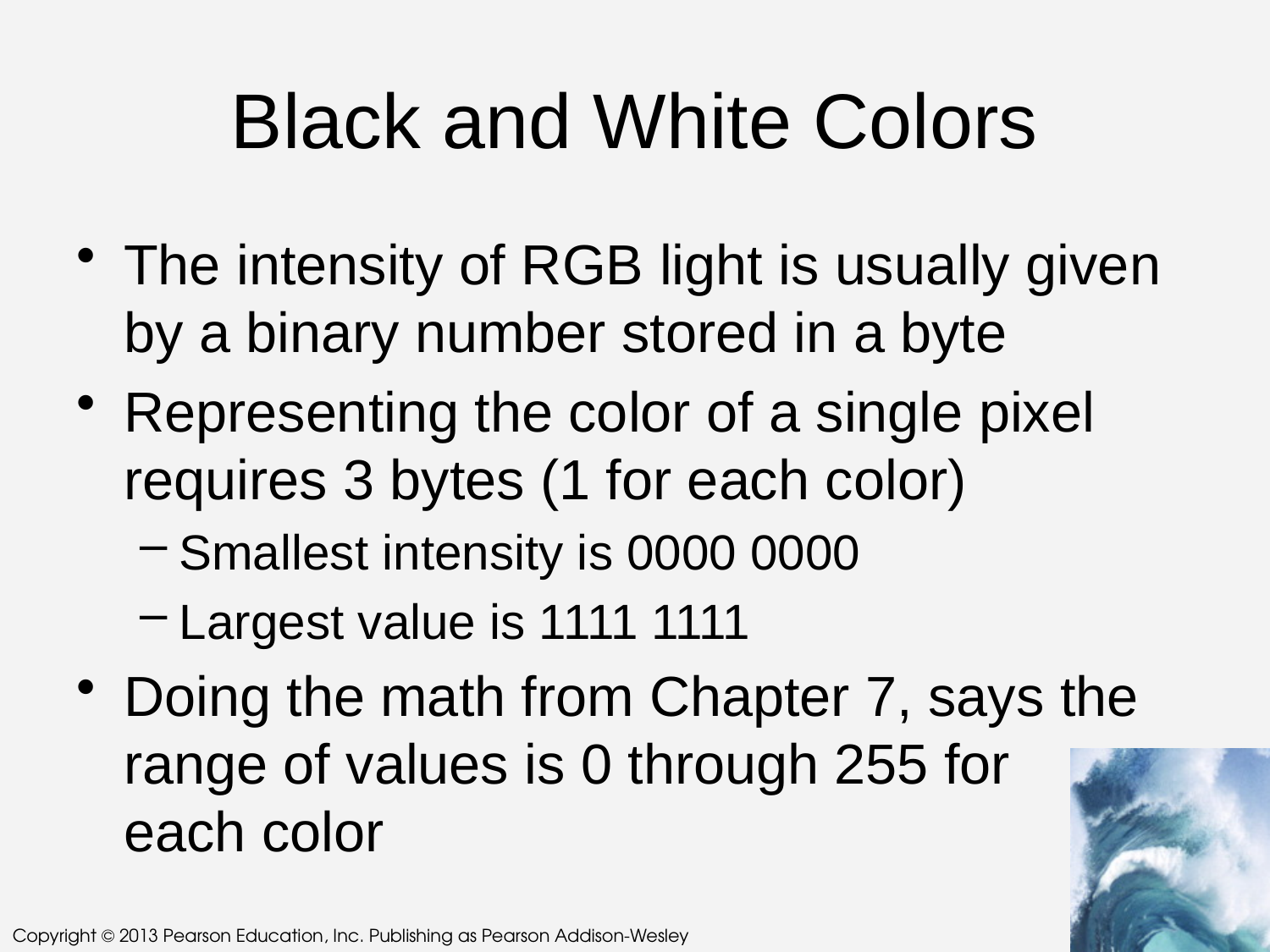

# Black and White Colors
The intensity of RGB light is usually given by a binary number stored in a byte
Representing the color of a single pixel requires 3 bytes (1 for each color)
Smallest intensity is 0000 0000
Largest value is 1111 1111
Doing the math from Chapter 7, says the range of values is 0 through 255 for
each color